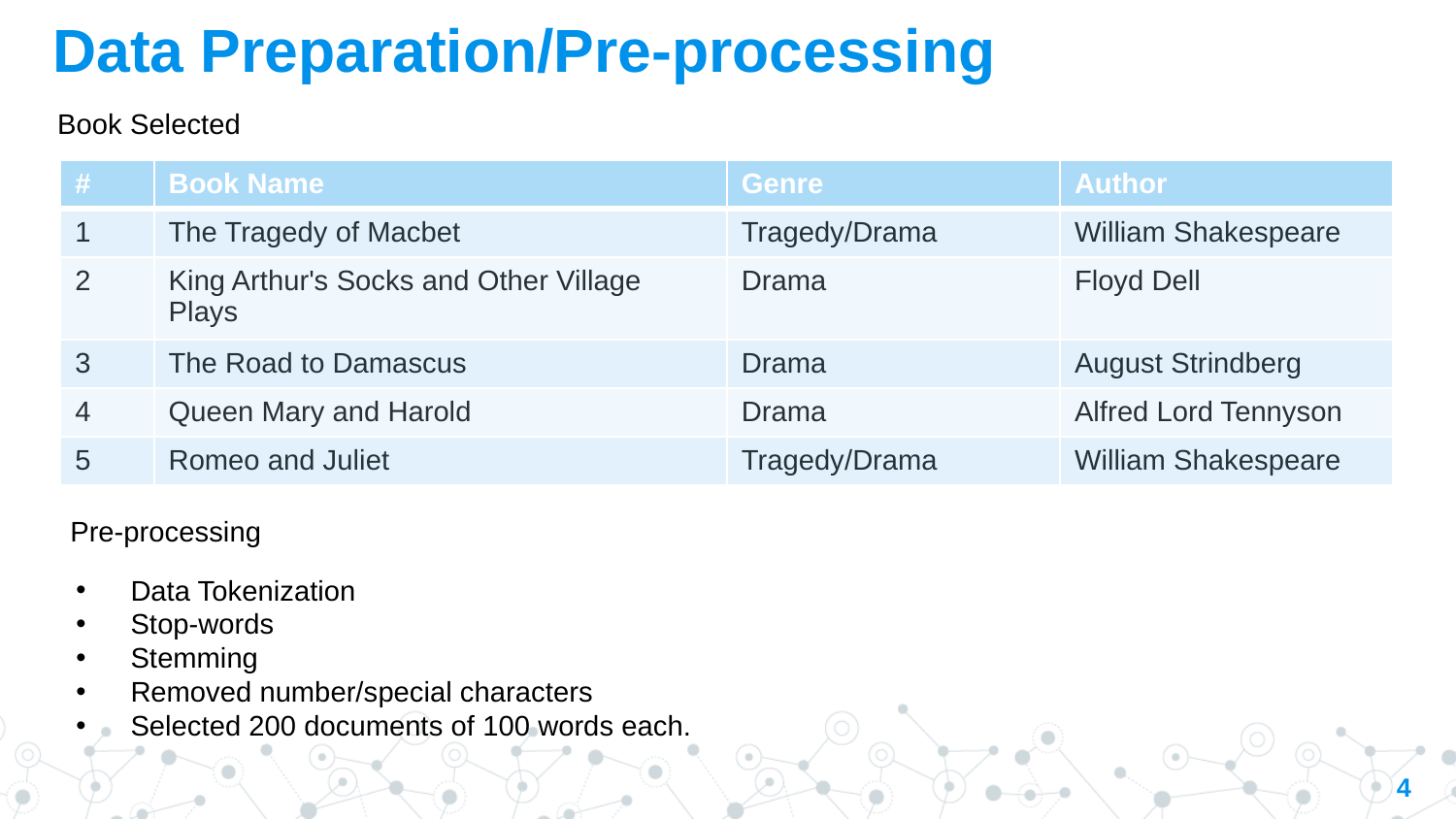

# Data Preparation/Pre-processing
Book Selected
| # | Book Name | Genre | Author |
| --- | --- | --- | --- |
| 1 | The Tragedy of Macbet | Tragedy/Drama | William Shakespeare |
| 2 | King Arthur's Socks and Other Village Plays | Drama | Floyd Dell |
| 3 | The Road to Damascus | Drama | August Strindberg |
| 4 | Queen Mary and Harold | Drama | Alfred Lord Tennyson |
| 5 | Romeo and Juliet | Tragedy/Drama | William Shakespeare |
Pre-processing
Data Tokenization
Stop-words
Stemming
Removed number/special characters
Selected 200 documents of 100 words each.
4